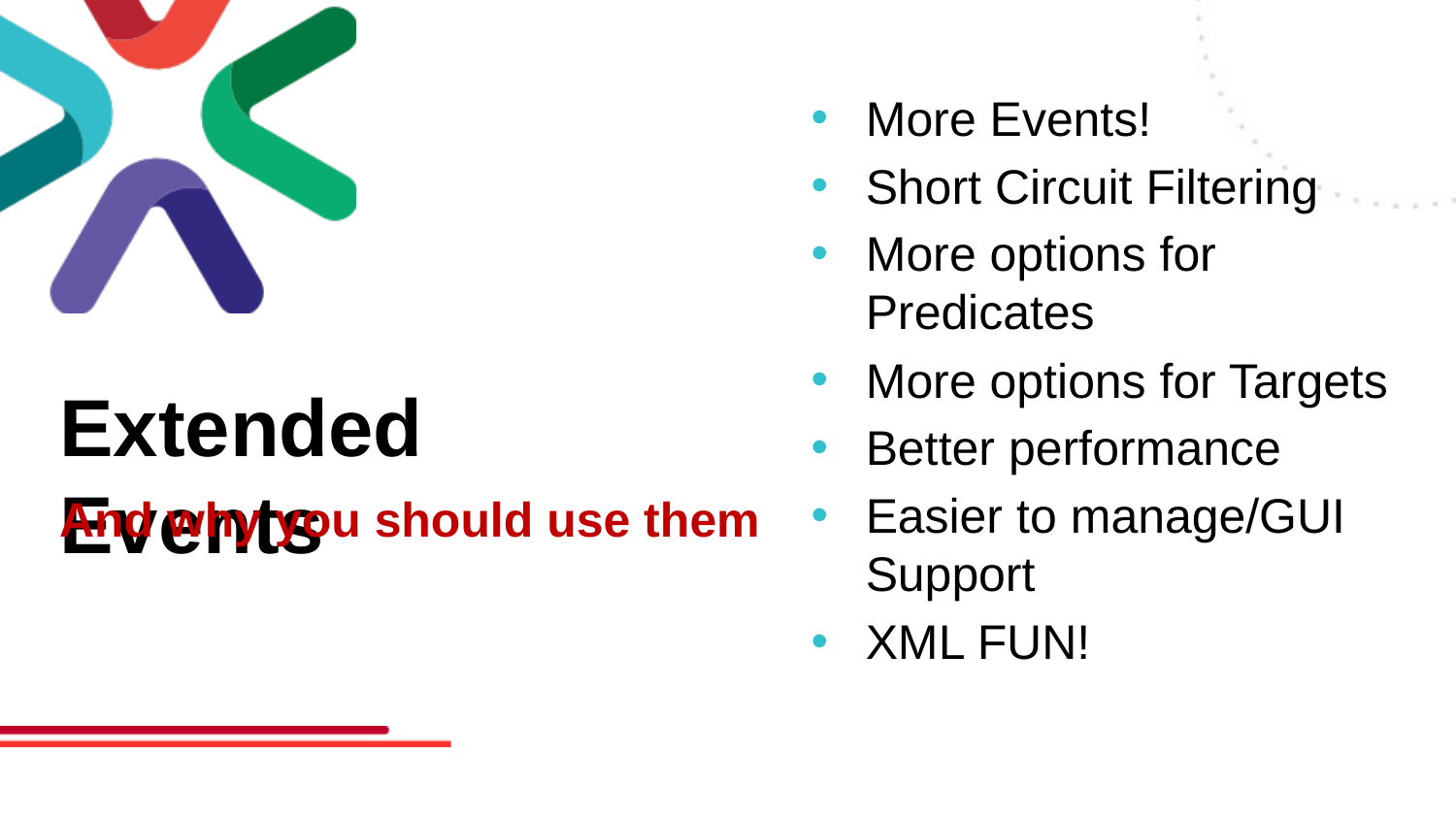

Section Title 3
More Events!
Short Circuit Filtering
More options for Predicates
More options for Targets
Better performance
Easier to manage/GUI Support
XML FUN!

Extended Events
And why you should use them